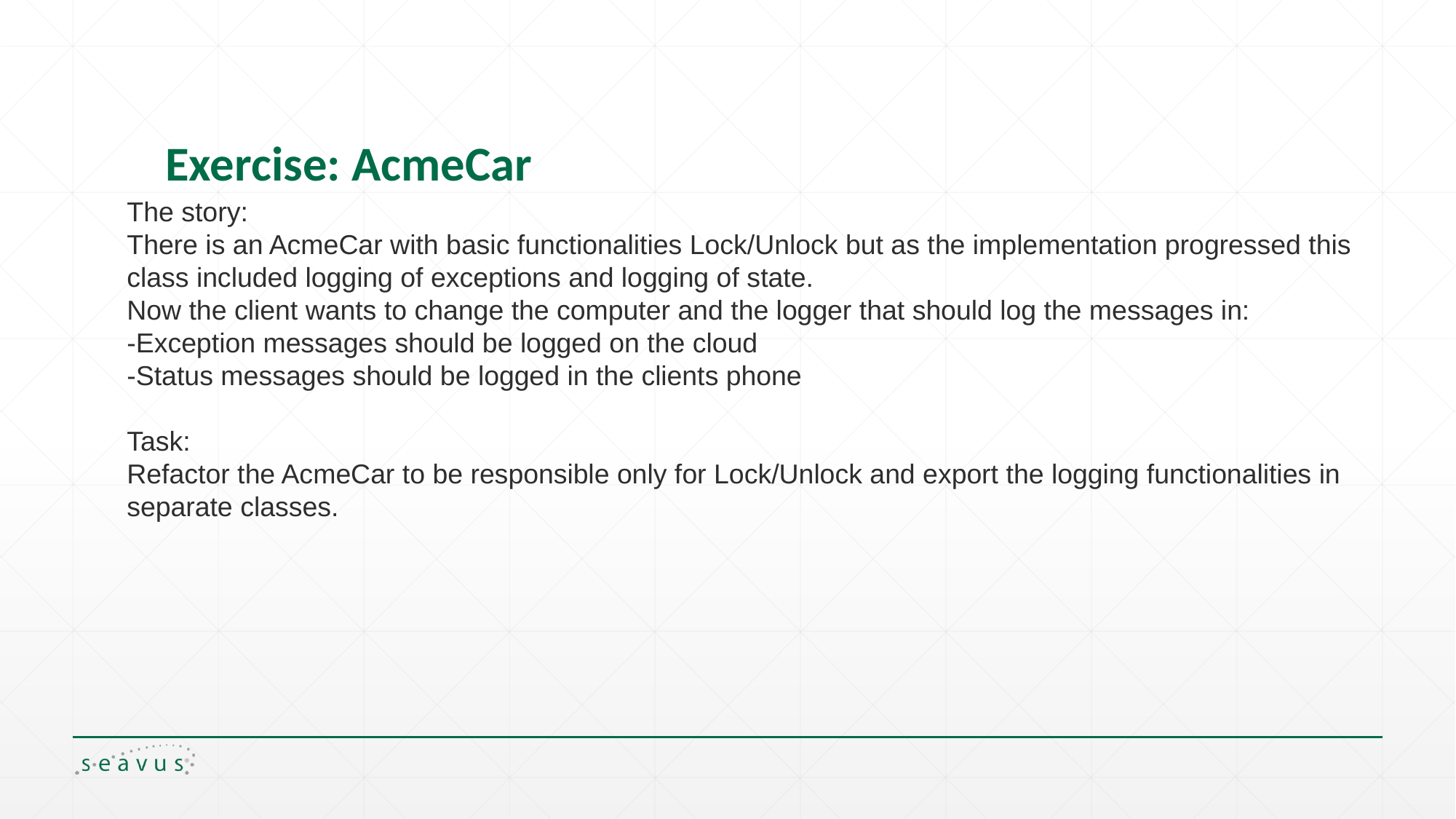

# Exercise: AcmeCar
The story:
There is an AcmeCar with basic functionalities Lock/Unlock but as the implementation progressed this class included logging of exceptions and logging of state.
Now the client wants to change the computer and the logger that should log the messages in:
-Exception messages should be logged on the cloud
-Status messages should be logged in the clients phone

Task:
Refactor the AcmeCar to be responsible only for Lock/Unlock and export the logging functionalities in separate classes.